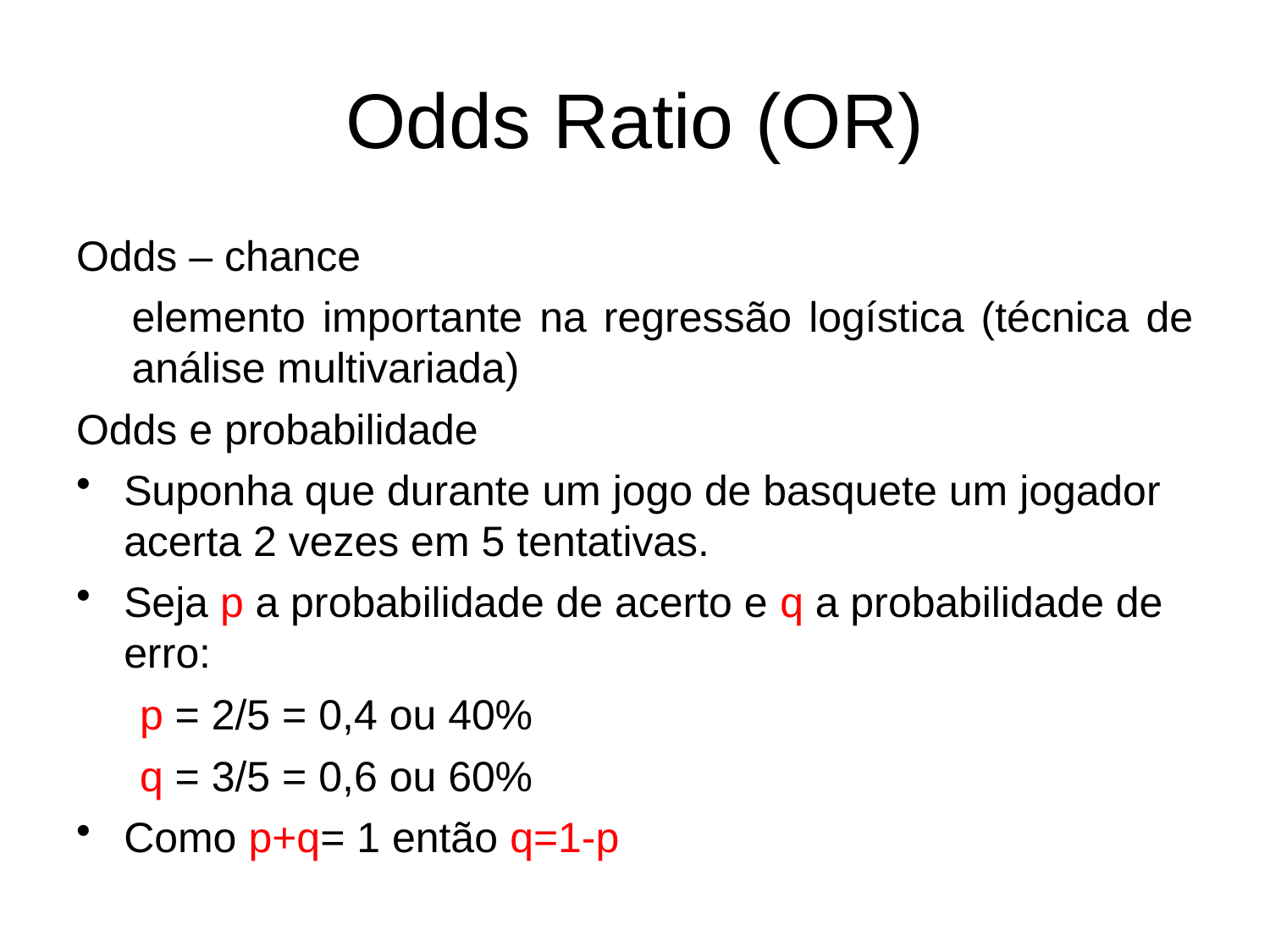

# Odds Ratio (OR)
Odds – chance
elemento importante na regressão logística (técnica de análise multivariada)
Odds e probabilidade
Suponha que durante um jogo de basquete um jogador acerta 2 vezes em 5 tentativas.
Seja p a probabilidade de acerto e q a probabilidade de erro:
p = 2/5 = 0,4 ou 40%
q = 3/5 = 0,6 ou 60%
Como p+q= 1 então q=1-p